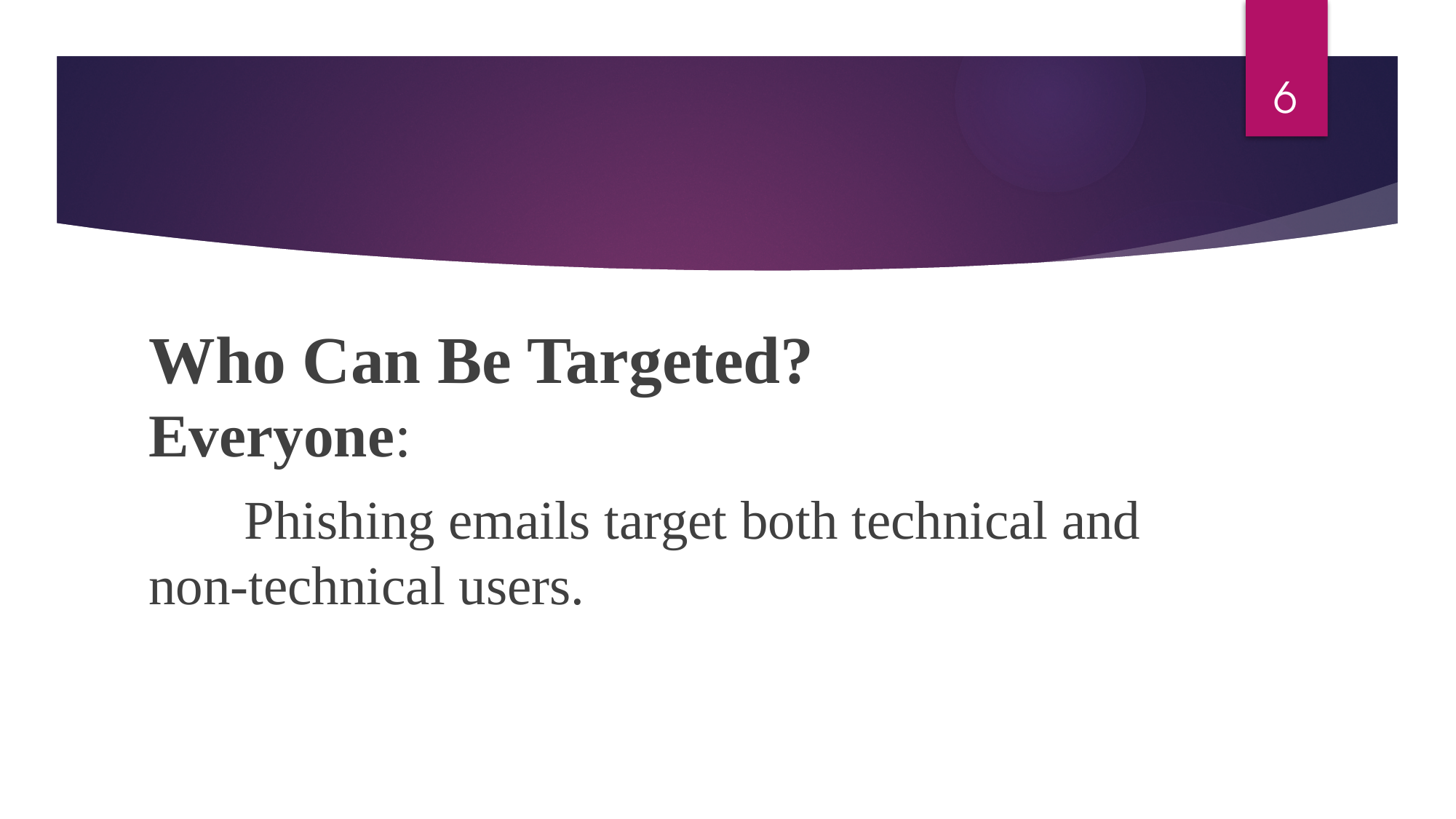

6
#
Who Can Be Targeted?
Everyone:
       Phishing emails target both technical and non-technical users.